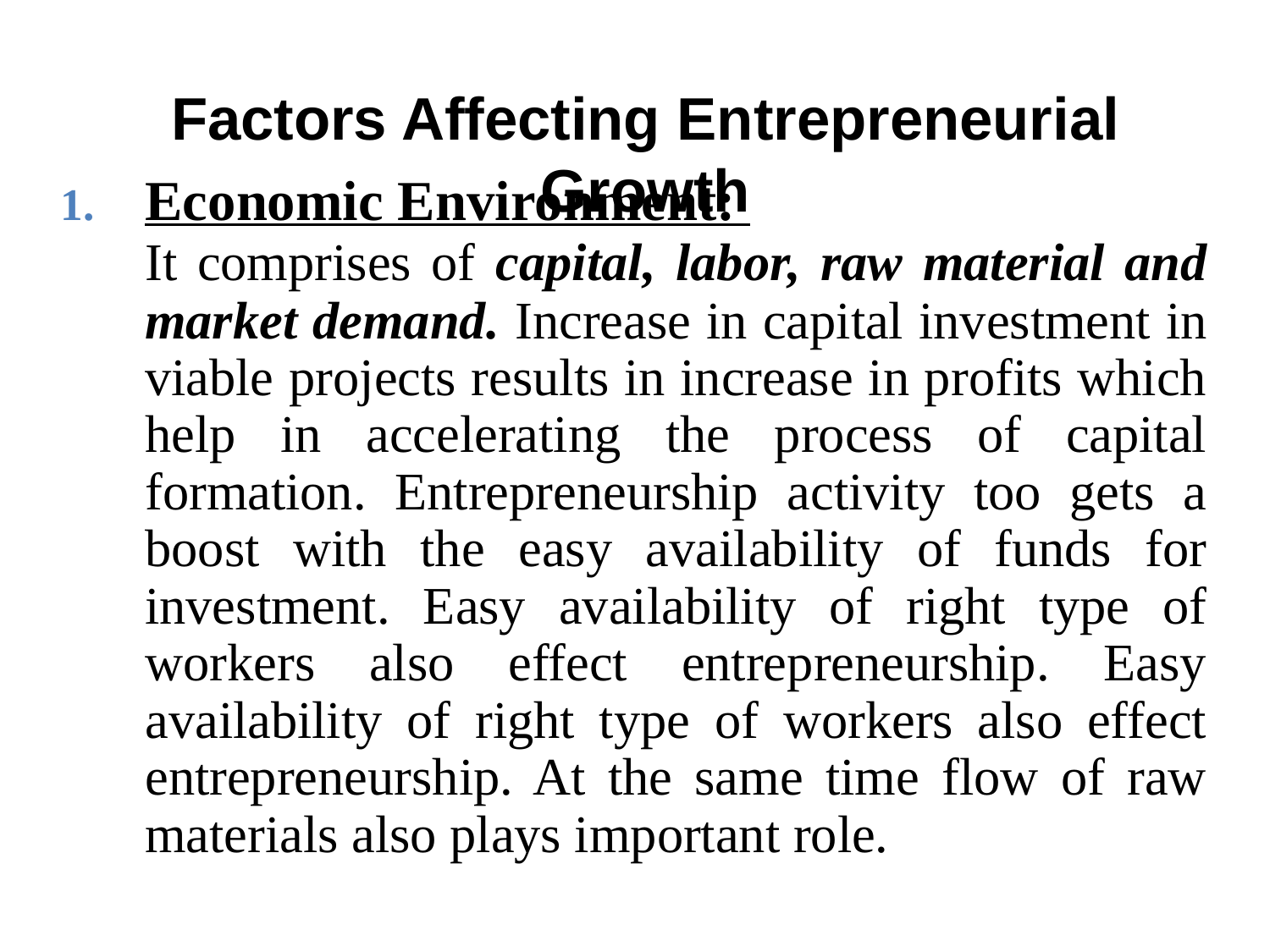

Factors Affecting Entrepreneurial Growth
Economic Environment:
	It comprises of capital, labor, raw material and market demand. Increase in capital investment in viable projects results in increase in profits which help in accelerating the process of capital formation. Entrepreneurship activity too gets a boost with the easy availability of funds for investment. Easy availability of right type of workers also effect entrepreneurship. Easy availability of right type of workers also effect entrepreneurship. At the same time flow of raw materials also plays important role.